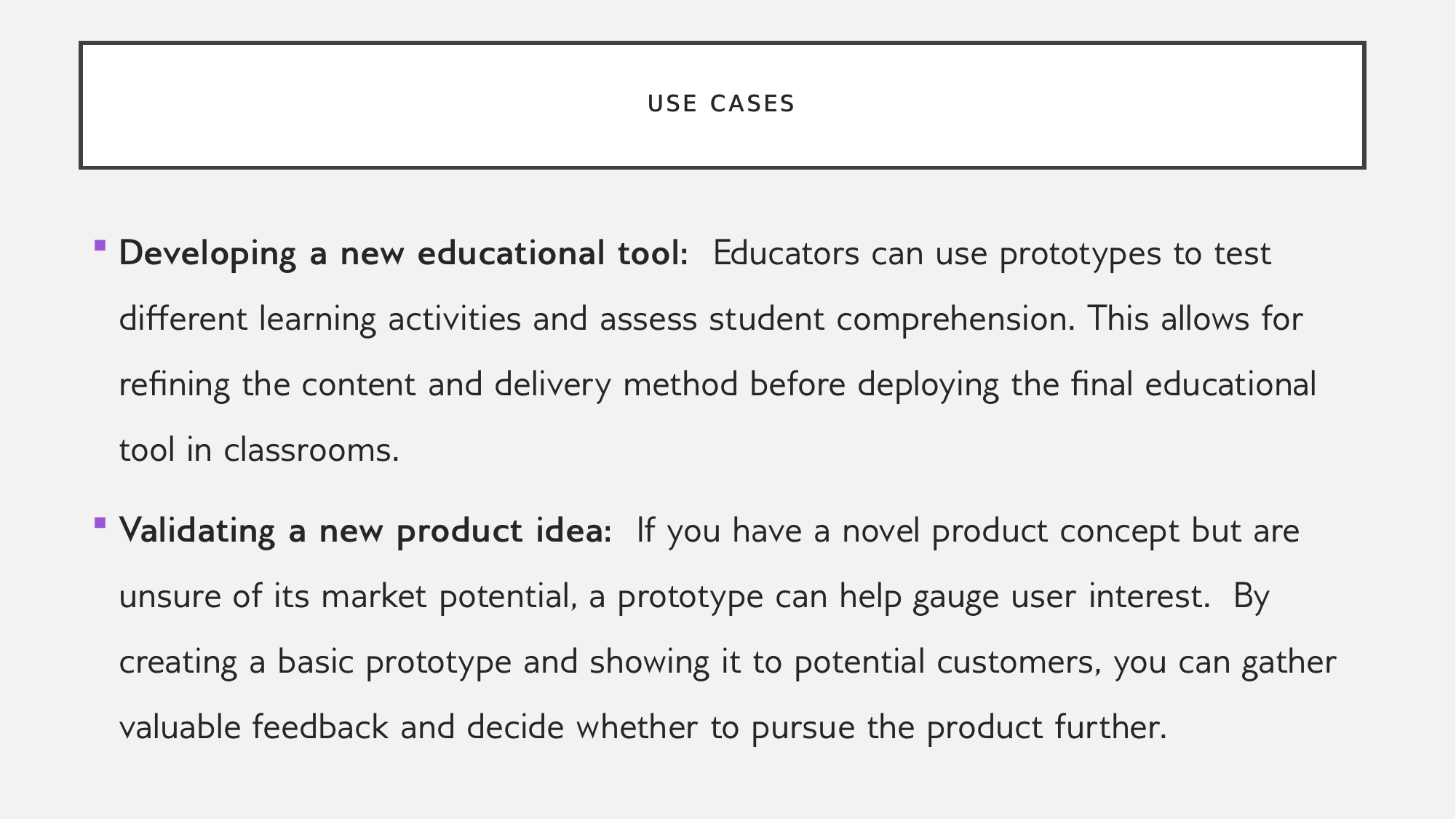

# USE CASES
Developing a new educational tool:  Educators can use prototypes to test different learning activities and assess student comprehension. This allows for refining the content and delivery method before deploying the final educational tool in classrooms.
Validating a new product idea:  If you have a novel product concept but are unsure of its market potential, a prototype can help gauge user interest.  By creating a basic prototype and showing it to potential customers, you can gather valuable feedback and decide whether to pursue the product further.